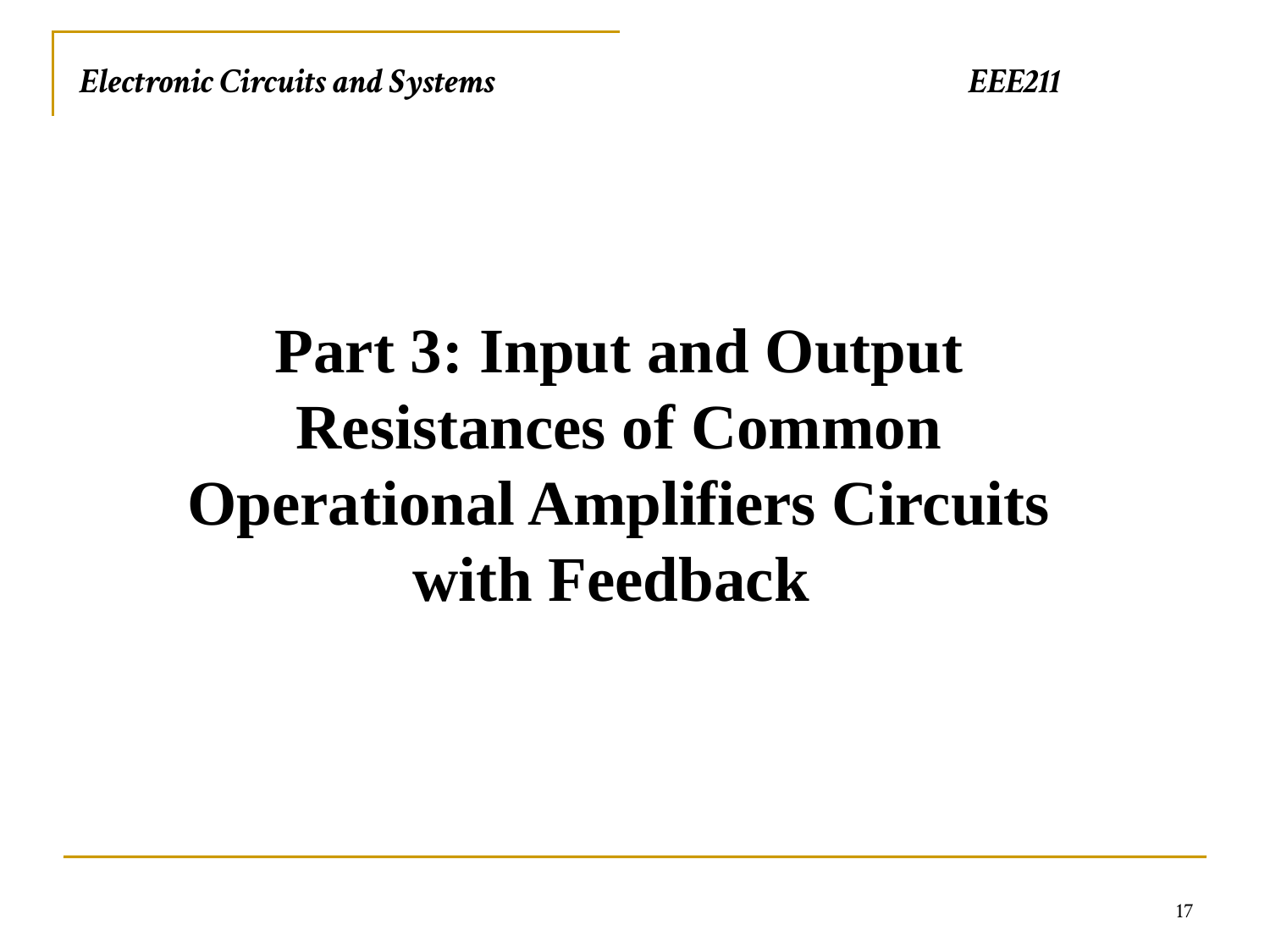

# Electronic Circuits and Systems			   	EEE211
Part 3: Input and Output Resistances of Common Operational Amplifiers Circuits with Feedback
17